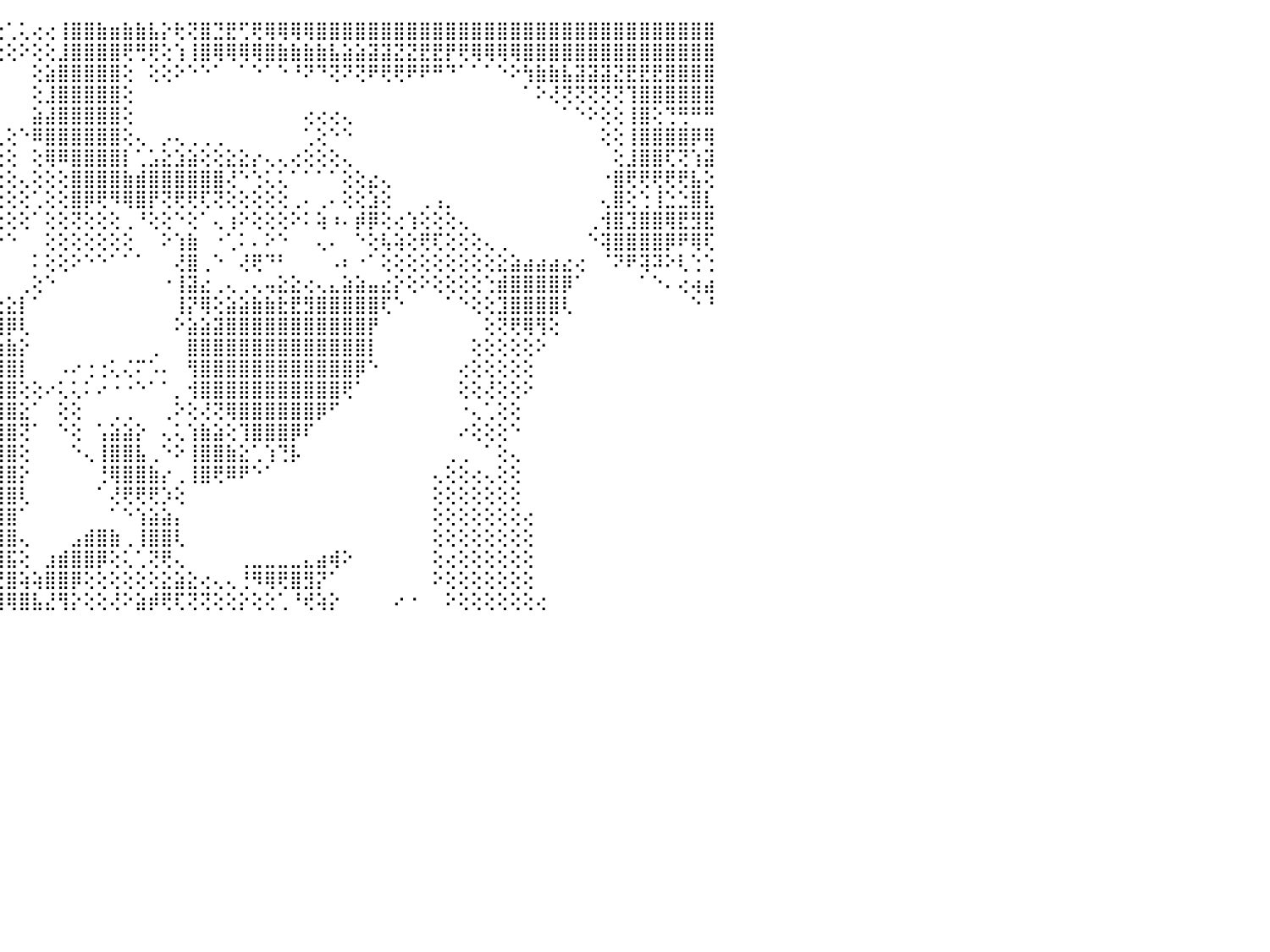

⣿⣿⣿⣿⣿⣿⣿⣿⣿⣿⣿⣿⣿⣿⣿⣿⣷⢕⢕⢱⢕⢘⡵⢜⢑⢅⣔⣾⣿⣿⣿⣿⣿⣿⣻⣿⣿⣿⣿⣿⡟⢻⠝⠕⢑⢁⢅⢔⢔⢸⣿⣿⣷⣶⣷⣷⣧⡕⢗⢝⣿⣙⣟⢋⢟⢿⢿⢿⢿⣿⣿⣿⣿⣿⣿⣿⣿⣿⣿⣿⣿⣿⣿⣿⣿⣿⣿⣿⣿⣿⣿⣿⣿⣿⣿⣿⣿⣿⣿⣿⠀
⣿⣿⣿⣿⣿⣿⣿⣿⣿⣿⣿⣿⣿⣿⣿⡟⣿⣧⢵⢜⡇⢕⢃⢕⢕⢵⣻⣿⣿⣿⣿⣿⡿⢿⢟⠝⠝⢑⢘⢅⢕⢔⢕⢕⢕⢕⠕⢕⢕⣸⣿⣿⣿⣿⢟⢛⢟⢕⢱⢸⣿⢿⢿⢿⢿⣿⣷⣷⣷⣷⣧⣵⣵⣽⣽⣝⣝⣟⣟⡟⢟⢿⢿⢿⢿⣿⣿⣿⣿⣿⣿⣿⣿⣿⣿⣿⣿⣿⣿⣿⠀
⣿⣿⣿⣿⣿⣟⣛⡟⣿⣿⣿⡿⢏⢜⢻⢿⢽⣵⣷⣿⢇⢕⢕⢕⢔⢿⢿⢟⢟⠏⢙⢑⢅⢅⢔⢕⢕⢕⠕⢕⢕⢑⢁⢁⠀⠀⠀⢕⣵⣿⣿⣿⣿⣿⢕⠀⢕⢕⠕⠑⠑⠁⠀⠁⠑⠁⠑⠘⠝⠙⢝⠝⢝⠟⢟⢟⠟⠟⠛⠙⠁⠁⠁⠑⠕⢳⣷⣷⣧⣽⣽⣽⣝⣟⣟⣟⣿⣿⣿⣿⠀
⣿⣿⡿⢿⢿⣿⣯⢝⢝⢕⢜⢕⢕⢕⢕⠬⣫⣿⣿⡷⢇⢕⠕⢕⢑⢕⢅⢔⢔⢕⢕⢕⢕⢕⢁⠑⢔⠕⠕⠕⠕⠕⠑⠑⠀⠀⠀⢕⣸⣿⣿⣿⣿⣿⢕⠀⠀⠀⠀⠀⠀⠀⠀⠀⠀⠀⠀⠀⠀⠀⠀⠀⠀⠀⠀⠀⠀⠀⠀⠀⠀⠀⠀⠀⠀⠁⠕⢜⢝⢝⢝⢝⢝⢹⣿⣿⣿⣿⣿⣿⠀
⣿⣿⣿⣿⣿⣿⢿⡇⢕⢕⢕⢕⢑⢑⢕⠔⢝⢏⢕⢅⢕⢔⢕⠕⠑⠑⠅⠕⠕⠑⠕⢕⢕⢕⢕⢕⠀⠀⠀⠀⠀⠀⠀⢀⠀⠀⠀⣵⣼⣿⣿⣿⣿⣿⢕⠀⠀⠀⠀⠀⠀⠀⠀⠀⠀⠀⠀⠀⢔⢔⢔⢄⠀⠀⠀⠀⠀⠀⠀⠀⠀⠀⠀⠀⠀⠀⠀⠀⠁⠑⠕⢕⢕⢸⣿⢕⢙⢛⠛⠛⠀
⢕⢕⢜⢝⢏⢯⣽⣵⢇⠁⠁⠁⠀⠅⠕⢕⠑⠑⢕⢑⢑⢕⢕⢔⢀⠀⠀⠀⠀⠀⠀⢕⢕⠁⢕⢕⠀⠀⢄⢀⢔⢇⢔⢅⢄⢕⠑⠿⣿⣿⣿⣿⣿⣿⢕⢄⠀⡠⢄⢀⢀⢀⠀⠀⠀⠀⠀⠀⢁⢕⠑⠑⠀⠀⠀⠀⠀⠀⠀⠀⠀⠀⠀⠀⠀⠀⠀⠀⠀⠀⠀⢕⢕⢸⣿⣿⣿⣿⡿⢿⠀
⢜⡕⢕⢕⢕⢕⢝⣿⣷⢴⢕⢕⢅⠀⢄⢕⢕⢔⢅⢕⢕⢕⢕⢕⢕⢠⡄⢔⢕⢜⠿⢇⢕⢜⢇⢕⠀⢀⠀⢄⣤⣴⣴⡕⢕⢕⠀⢕⢿⠿⣿⣿⣿⣿⡇⢁⣡⣕⣱⣵⢕⢕⣕⣕⡔⢄⢄⢔⢕⢕⢕⢄⠀⠀⠀⠀⠀⠀⠀⠀⠀⠀⠀⠀⠀⠀⠀⠀⠀⠀⠀⠀⢕⣸⣿⣿⢏⢝⢱⣽⠀
⣵⣵⣵⣵⣵⣥⣾⣷⣿⣿⣷⣷⣷⡕⢕⢕⢕⢕⢱⣷⢕⢕⢕⢕⢕⢔⢔⢔⢔⢕⠀⢕⢕⢕⡕⢕⢕⠕⢀⢕⣿⢻⣿⢇⢕⢕⢄⢕⢕⢕⣿⣿⣿⣿⣷⣾⣿⣿⣿⣿⣿⣿⢜⠑⢑⢅⢅⠁⠁⠁⠁⢕⢕⣔⢄⠀⠀⠀⠀⠀⠀⠀⠀⠀⠀⠀⠀⠀⠀⠀⠀⠐⣿⢟⢟⢟⢟⢟⣧⢕⠀
⢕⢗⢕⢕⢕⢕⢹⣽⣽⣵⣵⣕⢕⢕⢕⣵⣵⢵⠳⠷⠷⢇⢕⣕⣕⣕⣕⣕⣕⣕⣀⣕⢕⢸⢿⢷⢕⠀⢕⢕⢏⢜⢕⢕⢕⢕⢕⢁⢕⢕⣿⡿⢟⠻⢿⣿⡟⢝⢟⢟⢏⢝⢕⢕⢕⢕⢕⢀⠄⢀⠄⢕⢕⣱⢕⠀⠀⢀⢠⡀⠀⠀⠀⠀⠀⠀⠀⠀⠀⠀⠀⢄⣿⢕⢑⢸⣑⣑⣿⣇⠀
⣾⣾⣷⣷⢿⢿⣟⢽⣟⠃⠁⠁⣁⡕⢕⢕⣜⢕⠔⣀⡄⢎⢕⠕⢔⣽⣿⢔⡄⠀⠀⠀⠀⠱⡕⢕⢕⢄⠕⢕⢁⢅⢅⢕⢕⢕⢕⠁⢕⢕⢝⢕⢕⢕⢀⠘⢕⢕⠑⢕⠁⢄⢰⠕⢕⢕⢕⠕⠅⢵⠰⠄⡾⡿⢕⢔⢱⢕⢕⢕⢄⠀⠀⠀⠀⠀⠀⠀⠀⠀⢀⢺⣿⣹⣿⣿⢿⣟⣻⣟⠀
⢟⢳⢞⢝⢙⢕⠑⠀⠀⠀⠑⢛⢏⠑⢁⢁⢜⠀⣼⣷⣶⣾⣿⣿⣿⣷⣼⣽⣵⣷⣷⣷⣷⣵⣥⡕⢕⡀⢸⣷⢔⢕⠕⠕⠕⠑⠀⠀⢕⢕⢕⢕⢕⢕⢕⠀⠀⠕⢱⣷⠀⠐⢁⠅⠄⠕⠑⠀⠀⢄⠄⠀⠑⢕⢧⢵⢕⢟⢏⢕⢕⢕⢄⢀⠀⠀⠀⠀⠀⠀⠑⢽⣿⣿⣿⣿⡿⠟⢿⢏⠀
⢷⢶⠦⡥⣅⣀⢀⠀⠀⠀⠀⠀⢅⠕⠕⢕⠝⠕⠁⢿⣿⣿⡏⠈⢿⣿⣿⣿⣿⣿⣿⣿⣿⣿⣿⢇⢕⠁⠞⠛⢇⢐⠱⠵⠁⠀⠀⠅⢕⢕⠕⠑⠑⠁⠁⠁⠀⠀⢜⣿⢀⠑⠀⢜⢟⠙⠃⠀⠀⠀⠠⠆⠐⠁⢕⢕⢕⢕⢕⢕⢕⢕⢕⣕⣵⣴⣴⣴⣔⢔⠀⠈⠝⠟⢽⠽⠕⢇⢑⢑⠀
⢕⢕⢕⢕⢕⢕⢕⢕⢕⢕⢓⢵⢥⢄⣅⣁⢀⢁⠀⠀⠅⠁⢀⠀⠀⠀⠁⠐⠐⠐⠐⠐⠐⠐⠐⢕⢕⢄⢄⢄⢅⢄⠀⢄⠀⠀⢀⢕⠑⠀⠀⠀⠀⠀⠀⠀⠀⠐⢸⣽⣔⢀⢄⢀⢄⢤⣕⣕⢔⢄⣄⣵⣵⣤⣔⡕⢕⠕⢕⢕⢕⢕⢑⣾⣿⣿⣿⣿⡿⠁⠀⠀⠀⠀⠁⠑⠄⢔⢴⣴⠀
⢽⣳⣵⣕⢕⢕⢕⢕⢕⢕⢕⢕⢕⢕⢕⢕⢕⢕⢕⢕⢔⢔⢄⢄⢀⢀⢀⢀⢀⢀⢀⢄⢄⢄⢕⢜⢿⣿⣿⣷⣷⣵⣵⣵⣕⣕⡇⠁⠀⠀⠀⠀⠀⠀⠀⠀⠀⠀⢸⡝⢿⢕⣵⣵⣷⣷⣗⣟⣻⣿⣿⣿⣿⣿⢏⠑⠀⠀⠀⠁⠑⢕⢕⣹⣿⣿⣿⣿⢇⠀⠀⠀⠀⠀⠀⠀⠀⠀⠑⠘⠀
⢅⢝⢟⢿⣿⣷⣵⣵⣵⣵⣵⣵⣕⣕⣕⣑⣑⣕⣕⣕⣕⣕⣕⣕⣕⣕⣱⣵⣵⣵⣥⣥⣵⣵⣵⣵⣕⣱⣴⣝⣍⣻⣟⣟⢿⡿⢇⠀⠀⠀⠀⠀⠀⠀⠀⠀⠀⠀⠕⣵⣵⣽⣿⣿⣿⣿⣿⣿⣿⣿⣿⣿⣿⡟⠀⠀⠀⠀⠀⠀⠀⠀⢕⢝⢟⢿⢻⢕⠀⠀⠀⠀⠀⠀⠀⠀⠀⠀⠀⠀⠀
⣧⣧⣵⣥⣵⣻⣿⣿⣿⣿⣿⣿⣿⣿⣿⣿⣿⣿⣿⣿⣿⢿⢿⢿⢿⢿⢿⢿⢿⢿⣿⣿⣿⣿⣿⣿⣿⣿⣿⣿⣿⣿⣿⣿⣷⣷⡕⠀⠀⠀⠀⠀⠀⠀⠀⠀⢀⠀⠀⣿⣿⣿⣿⣿⣿⣿⣿⣿⣿⣿⣿⣿⣿⡇⠀⠀⠀⠀⠀⠀⠀⢕⢕⢕⢕⢕⠕⠀⠀⠀⠀⠀⠀⠀⠀⠀⠀⠀⠀⠀⠀
⣿⣿⣿⣿⣿⣿⣿⣿⣿⣿⣿⣿⣿⣿⣿⣿⣿⣿⣿⣿⣧⣵⣵⣵⣵⣵⣵⣷⣷⣾⣿⣿⣿⣿⣿⣿⣿⣿⣿⣿⣿⣿⣿⣿⣿⣿⡇⠀⠀⠠⠔⢐⢐⢅⢌⠍⠡⠄⠀⢻⣿⣿⣿⣿⣿⣿⣿⣿⣿⣿⣿⣿⡿⠑⠀⠀⠀⠀⠀⠀⢔⢕⢕⢕⢕⢕⠀⠀⠀⠀⠀⠀⠀⠀⠀⠀⠀⠀⠀⠀⠀
⣿⣿⣿⣿⣿⣿⣿⣿⣿⣿⣿⣿⣿⣿⣿⣿⣿⣿⣿⣿⣿⣿⣿⣿⣿⣿⣿⣿⣿⣿⣿⣿⣿⣿⣿⣿⣿⣿⣿⣿⣿⣿⣿⣿⣿⣿⢕⢕⠔⢅⢅⠅⠔⠐⠐⠑⠁⠁⡀⢺⣿⣿⣿⣿⣿⣿⣿⣿⣿⣿⣿⢟⠁⠀⠀⠀⠀⠀⠀⠀⢕⢕⢜⢕⢕⠕⠀⠀⠀⠀⠀⠀⠀⠀⠀⠀⠀⠀⠀⠀⠀
⣿⣿⣿⣿⣿⣿⣿⣿⣿⣿⣿⣿⣿⣿⣿⣿⣿⣿⣿⣿⣿⣿⣿⣿⣿⣿⣿⣿⣿⣿⣿⣿⣿⣿⣿⣿⣿⣿⣿⣿⣿⣿⣿⣿⣿⣿⣕⠁⠀⢕⢕⠀⠀⢀⢀⠀⠀⢀⠕⢕⢜⢝⢿⣿⣿⣿⣿⣿⣿⡿⠋⠀⠀⠀⠀⠀⠀⠀⠀⠀⠐⢄⢁⢕⢕⠀⠀⠀⠀⠀⠀⠀⠀⠀⠀⠀⠀⠀⠀⠀⠀
⣿⣿⣿⣿⣿⣿⣿⣿⣿⣿⣿⣿⣿⣿⣿⣿⣿⣿⣿⣿⣿⣿⣿⣿⣿⣿⣿⣿⣿⣿⣿⣿⣿⣿⣿⣿⣿⣿⣿⣿⣿⣿⣿⣿⣿⣿⢝⠁⠀⠑⢕⠀⢡⣵⣵⡕⠀⢄⢅⢱⣷⣵⢕⢹⣿⣿⣿⡿⠏⠀⠀⠀⠀⠀⠀⠀⠀⠀⠀⠀⠔⢕⢕⢕⠑⠀⠀⠀⠀⠀⠀⠀⠀⠀⠀⠀⠀⠀⠀⠀⠀
⣿⣿⣿⣿⣿⣿⣿⣿⣿⣿⣿⣿⣿⣿⣿⣿⣿⣿⣿⣿⣿⣿⣿⣿⣿⣿⣿⣿⣿⣿⣿⣿⣿⣿⣿⣿⣿⣿⣿⣷⣿⣿⣿⣿⣿⣿⢕⠀⠀⠀⠑⢄⢸⣿⣿⣧⢀⠑⠕⢸⣿⣿⣷⣕⢁⢱⢙⡧⠀⠀⠀⠀⠀⠀⠀⠀⠀⠀⠀⢀⢀⠀⠁⢕⢄⠀⠀⠀⠀⠀⠀⠀⠀⠀⠀⠀⠀⠀⠀⠀⠀
⣿⣿⣿⣿⣿⣿⣿⣿⣿⣿⣿⣿⣿⣿⣿⣿⣿⣿⣿⣿⣿⣿⣿⣿⣿⣿⣿⣿⣿⣿⣿⣿⣿⣿⣿⣿⣿⣽⣿⣿⣿⣿⣿⣿⣿⣿⡕⠀⠀⠀⠀⠀⢘⢿⣿⣿⣷⡔⢀⢸⣿⢟⠿⠟⠑⠁⠀⠀⠀⠀⠀⠀⠀⠀⠀⠀⠀⠀⢄⢕⢕⢔⢄⢕⢕⠀⠀⠀⠀⠀⠀⠀⠀⠀⠀⠀⠀⠀⠀⠀⠀
⣿⣿⣿⣿⣿⣿⣿⣿⣿⣿⣿⣿⣿⣿⣿⣿⣿⣿⣿⣿⣿⣿⣿⣿⣿⣿⣿⣿⣿⣿⣿⣿⣿⣿⣿⣿⣿⣿⣿⣿⣿⣿⣿⣿⣿⣿⢇⠀⠀⠀⠀⠀⠁⢜⢟⢟⢟⡱⢕⠀⠀⠀⠀⠀⠀⠀⠀⠀⠀⠀⠀⠀⠀⠀⠀⠀⠀⠀⢕⢕⢕⢕⢕⢕⢕⠀⠀⠀⠀⠀⠀⠀⠀⠀⠀⠀⠀⠀⠀⠀⠀
⣿⣿⣿⣿⣿⣿⣿⣿⣿⣿⣿⣿⣿⣿⣿⣿⣿⣿⣿⣿⣿⣿⣿⣿⣿⣿⣿⣿⣿⣿⣿⣿⣿⣿⣿⣿⣿⣿⣿⣿⣿⣿⣿⣿⣿⣿⠁⠀⠀⠀⠀⠀⠀⠁⠑⢱⣵⣵⡄⠀⠀⠀⠀⠀⠀⠀⠀⠀⠀⠀⠀⠀⠀⠀⠀⠀⠀⠀⢕⢕⢕⢕⢕⢕⢕⢔⠀⠀⠀⠀⠀⠀⠀⠀⠀⠀⠀⠀⠀⠀⠀
⣿⣿⣿⣿⣿⣿⣿⣿⣿⣿⣿⣿⣿⣿⣿⣿⣿⣿⣿⣿⣿⣿⣿⣿⣿⣿⣿⣿⣿⣿⣿⣿⣿⣿⣿⣿⣿⣿⣿⣿⣿⣿⣿⣿⣿⣿⢄⠀⠀⠀⣠⣾⣿⣷⢀⢸⣿⣿⢇⠀⠀⠀⠀⠀⠀⠀⠀⠀⠀⠀⠀⠀⠀⠀⠀⠀⠀⠀⢕⢕⢕⢕⢕⢕⢕⢕⠀⠀⠀⠀⠀⠀⠀⠀⠀⠀⠀⠀⠀⠀⠀
⣿⣿⣿⣿⣿⣿⣿⣿⣿⣿⣿⣿⣿⣿⣿⣿⣿⣿⣿⣿⣿⣿⣿⣿⣿⣿⣿⣿⣿⣿⣿⣿⣿⣿⣿⣿⣿⣿⣿⣿⣿⣿⣿⣿⣿⣯⢕⠀⣰⣾⣿⣿⡿⢕⢅⢁⢝⢟⢄⠀⠀⠀⠀⢀⣀⣀⣀⣀⣄⣴⢾⠕⠀⠀⠀⠀⠀⠀⢕⢔⢕⢕⢕⢕⢕⢕⠀⠀⠀⠀⠀⠀⠀⠀⠀⠀⠀⠀⠀⠀⠀
⣿⣿⣿⣿⣿⣿⣿⣿⣿⣿⣿⣿⣿⣿⣿⣿⣿⣿⣿⣿⣿⣿⣿⣿⣿⣿⣿⣿⣿⣿⣿⣿⣿⣿⣿⣿⣿⣿⣿⣿⣿⣟⢙⣻⢟⣿⢵⢵⣿⣿⡿⢕⢕⢕⢕⢕⢕⣕⣵⣕⢔⢄⢄⢘⠻⢿⢟⣿⣻⡝⠁⠀⠀⠀⠀⠀⠀⠀⠕⢕⢕⢕⢕⢕⢕⢕⠀⠀⠀⠀⠀⠀⠀⠀⠀⠀⠀⠀⠀⠀⠀
⣿⣿⣿⣿⣿⣿⣿⣿⣿⣿⣿⣿⣿⣿⣿⣿⣿⣿⣿⣿⣿⣿⡟⢕⢕⢕⢌⢍⢦⢴⣿⣿⣿⣿⠟⢛⠻⣿⣿⣿⣿⣿⣿⣿⣿⢿⣿⣧⣜⢻⡕⢕⢕⢜⠕⣵⡾⢟⢏⢝⢝⢕⢕⡕⢕⢕⢁⠘⢞⢵⡕⠀⠀⠀⠀⠔⠐⠀⠀⠕⢕⢕⢕⢕⢕⢕⢔⠀⠀⠀⠀⠀⠀⠀⠀⠀⠀⠀⠀⠀⠀
⠀⠀⠀⠀⠀⠀⠀⠀⠀⠀⠀⠀⠀⠀⠀⠀⠀⠀⠀⠀⠀⠀⠀⠀⠀⠀⠀⠀⠀⠀⠀⠀⠀⠀⠀⠀⠀⠀⠀⠀⠀⠀⠀⠀⠀⠀⠀⠀⠀⠀⠀⠀⠀⠀⠀⠀⠀⠀⠀⠀⠀⠀⠀⠀⠀⠀⠀⠀⠀⠀⠀⠀⠀⠀⠀⠀⠀⠀⠀⠀⠀⠀⠀⠀⠀⠀⠀⠀⠀⠀⠀⠀⠀⠀⠀⠀⠀⠀⠀⠀⠀